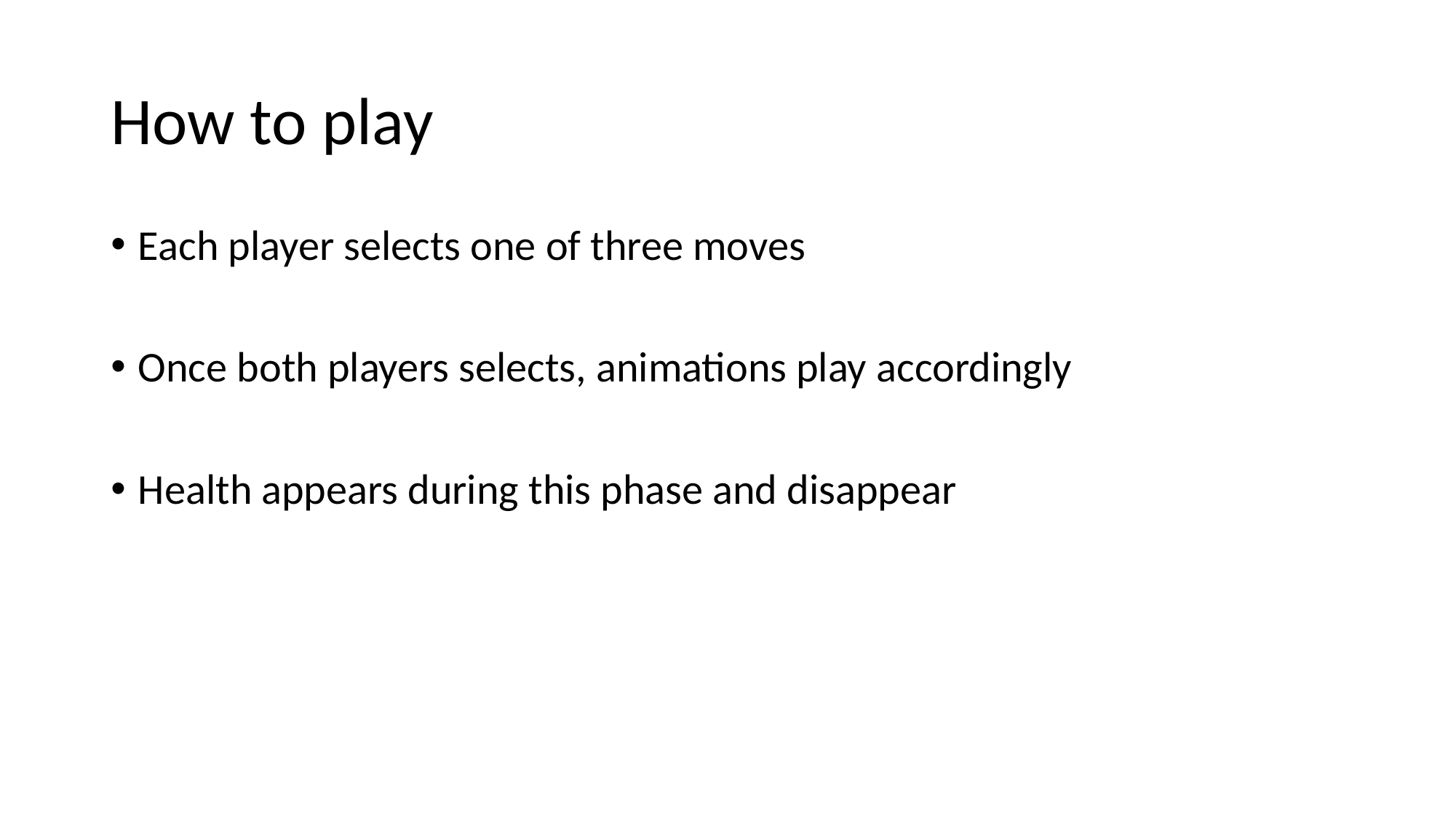

# How to play
Each player selects one of three moves

Once both players selects, animations play accordingly

Health appears during this phase and disappear